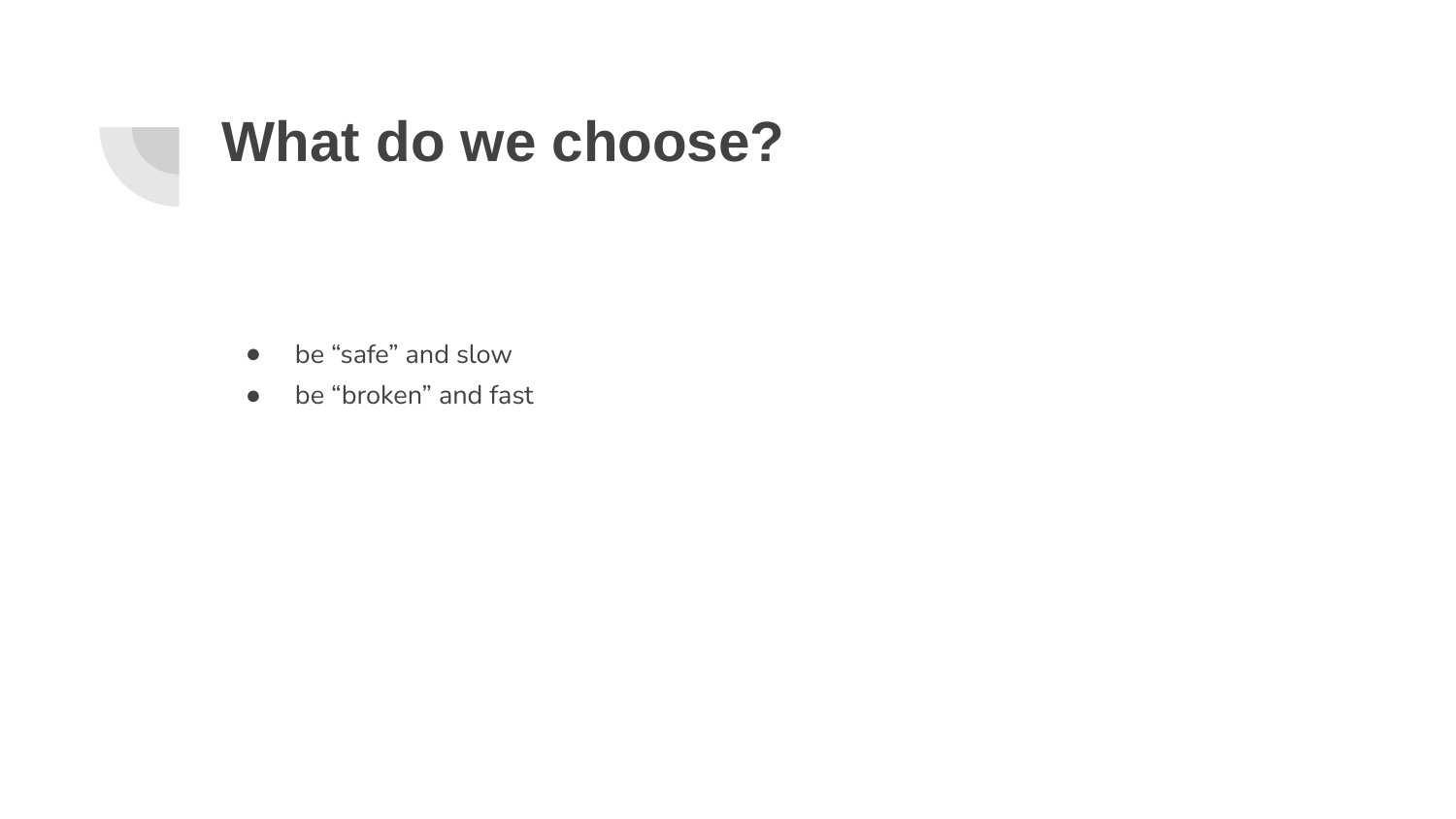

# What do we choose?
be “safe” and slow
be “broken” and fast